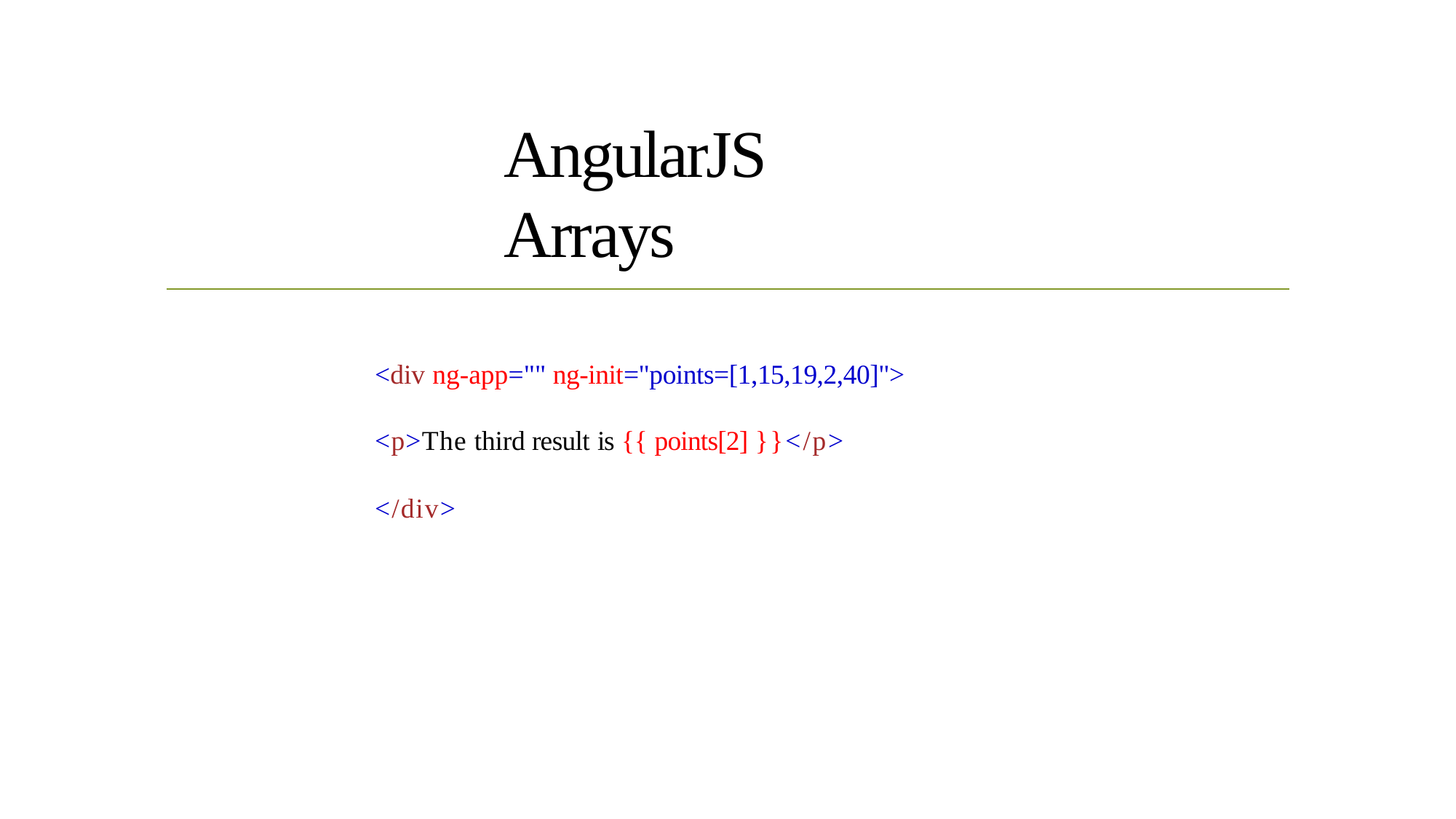

# AngularJS Arrays

<div ng-app="" ng-init="points=[1,15,19,2,40]">

<p>The third result is {{ points[2] }}</p>

</div>